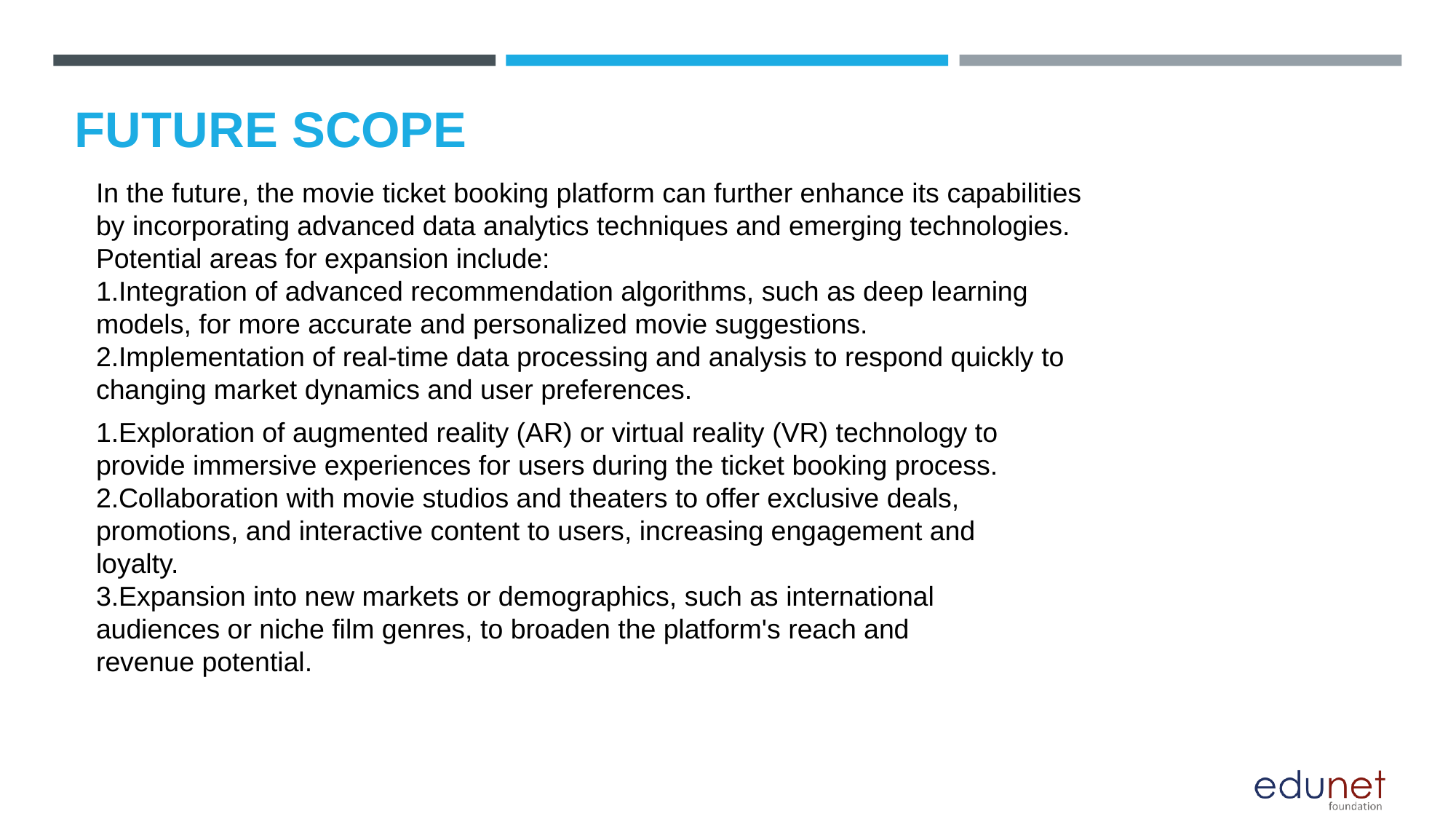

# FUTURE SCOPE
In the future, the movie ticket booking platform can further enhance its capabilities by incorporating advanced data analytics techniques and emerging technologies. Potential areas for expansion include:
Integration of advanced recommendation algorithms, such as deep learning models, for more accurate and personalized movie suggestions.
Implementation of real-time data processing and analysis to respond quickly to changing market dynamics and user preferences.
Exploration of augmented reality (AR) or virtual reality (VR) technology to provide immersive experiences for users during the ticket booking process.
Collaboration with movie studios and theaters to offer exclusive deals, promotions, and interactive content to users, increasing engagement and loyalty.
Expansion into new markets or demographics, such as international audiences or niche film genres, to broaden the platform's reach and revenue potential.